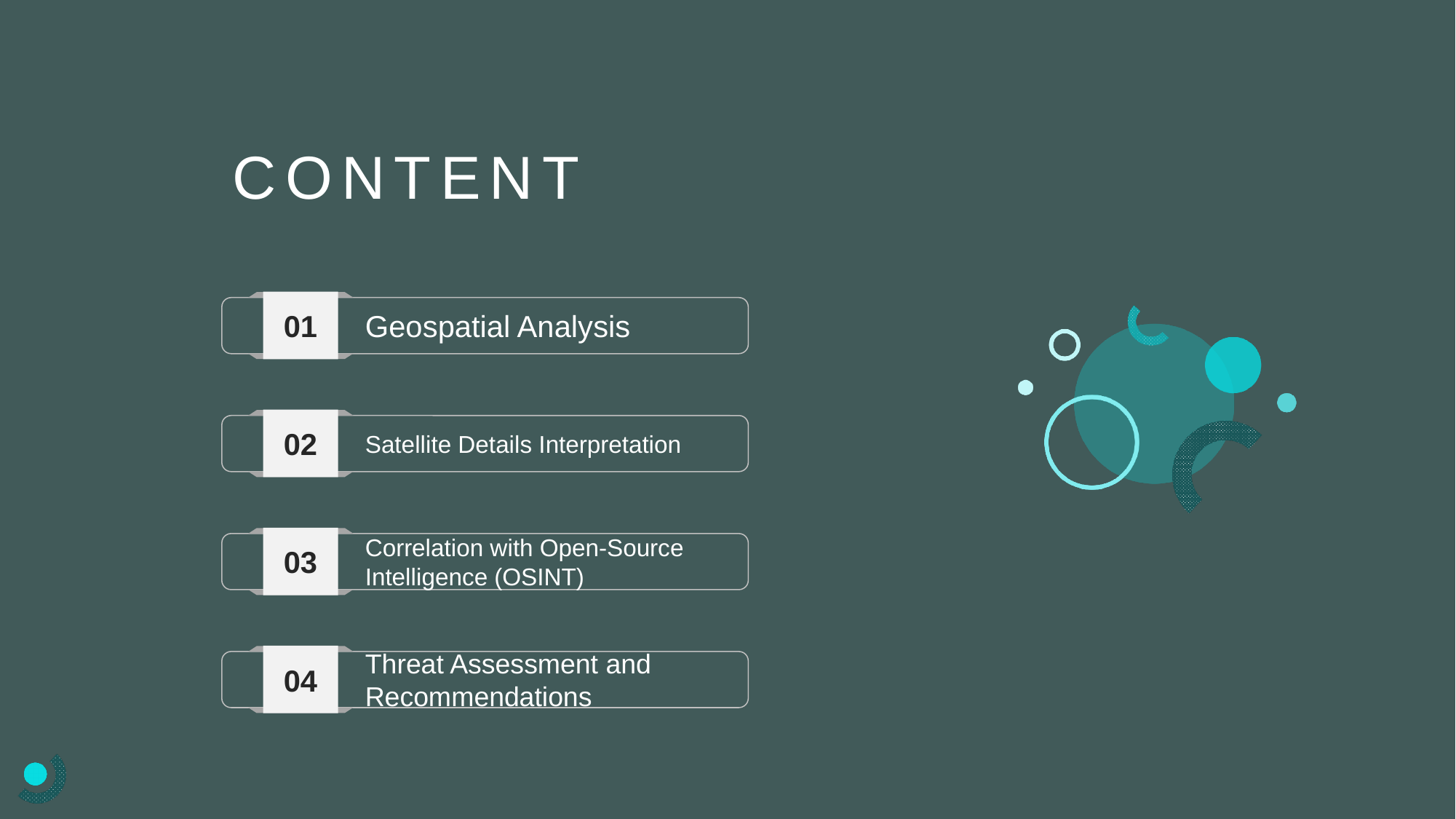

CONTENT
01

Geospatial Analysis

02

Satellite Details Interpretation

03

Correlation with Open-Source Intelligence (OSINT)

04

Threat Assessment and Recommendations